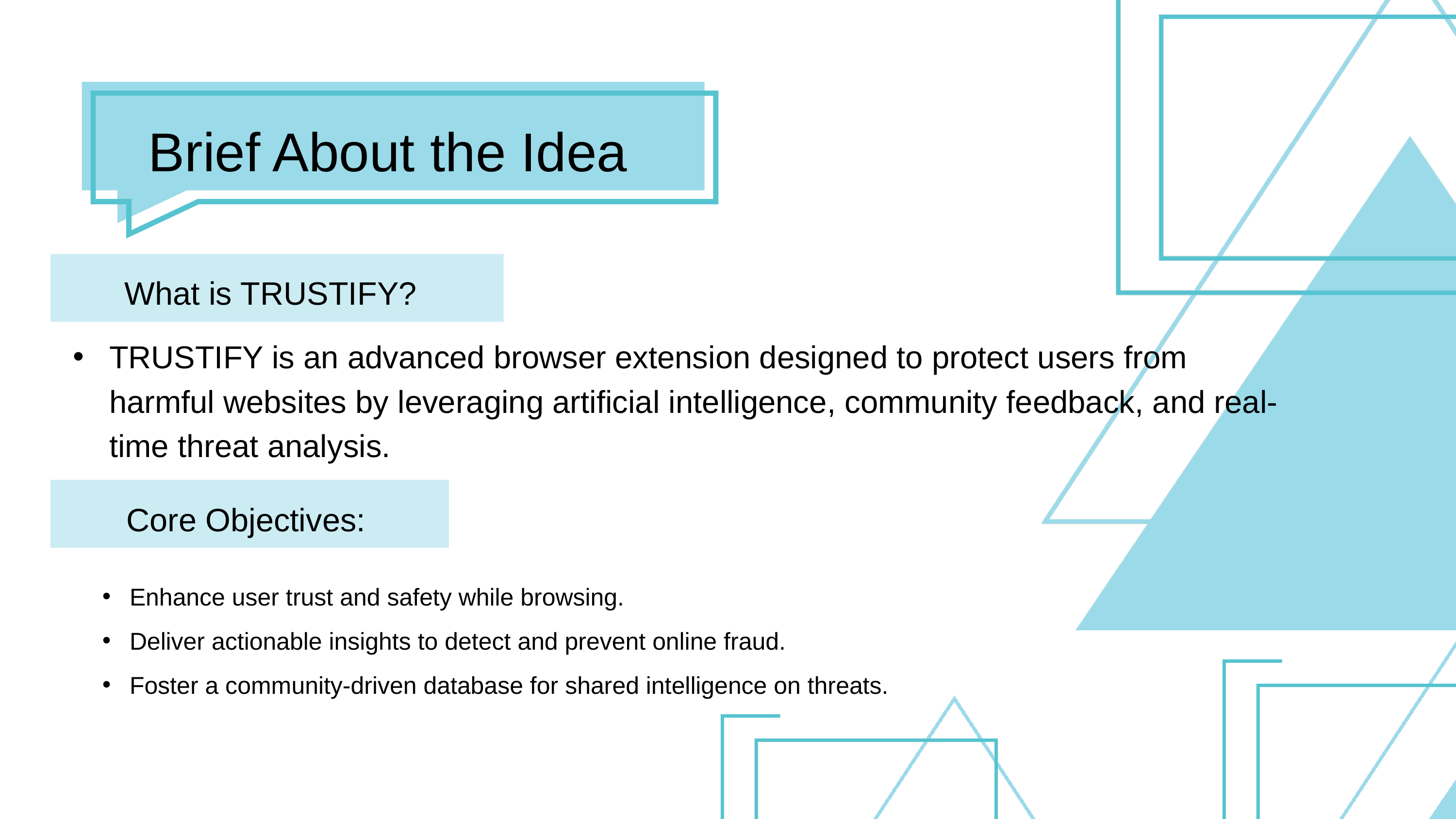

Brief About the Idea

What is TRUSTIFY?
TRUSTIFY is an advanced browser extension designed to protect users from harmful websites by leveraging artificial intelligence, community feedback, and real-time threat analysis.

Core Objectives:
Enhance user trust and safety while browsing.
Deliver actionable insights to detect and prevent online fraud.
Foster a community-driven database for shared intelligence on threats.